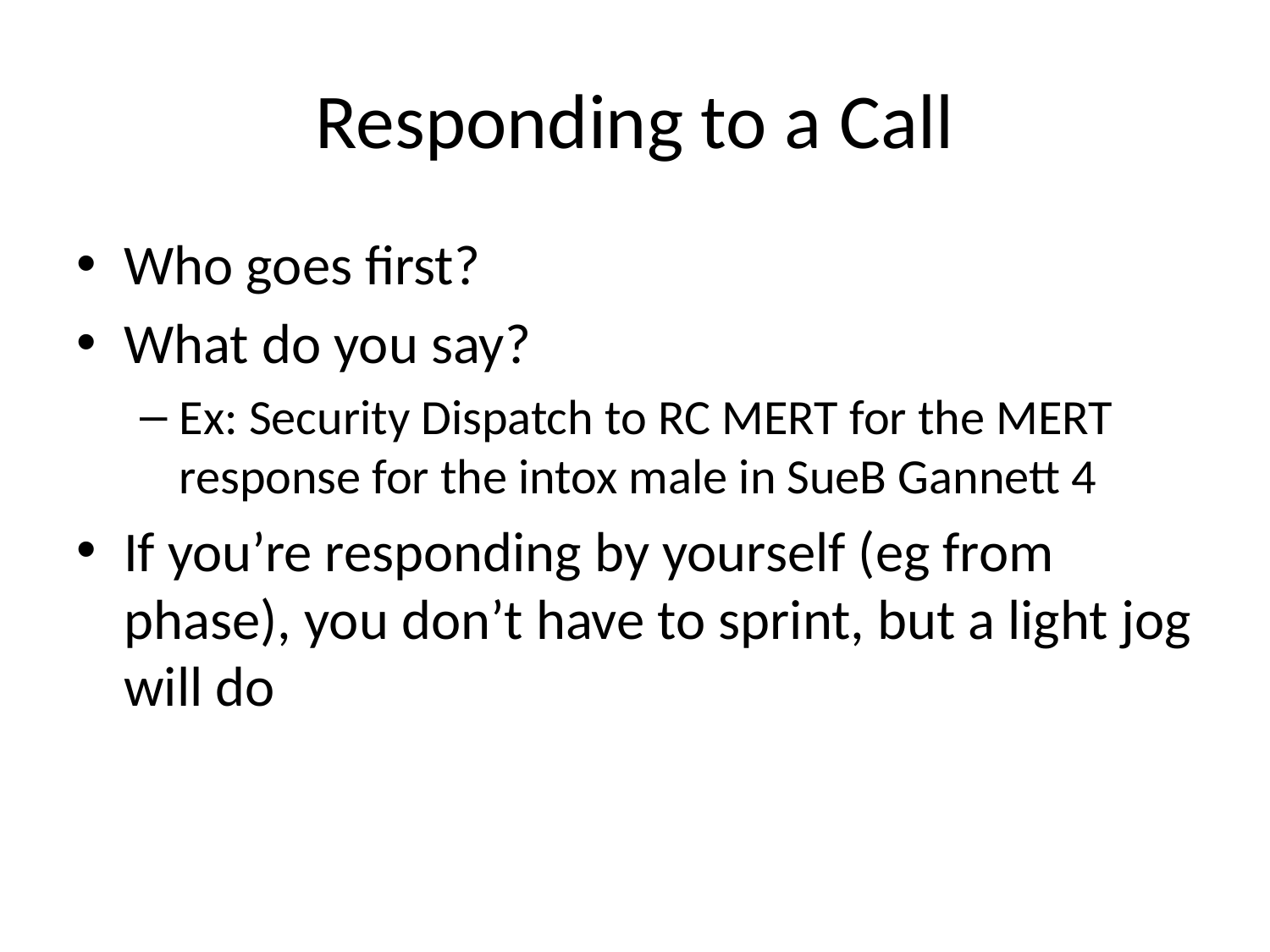

# Responding to a Call
Who goes first?
What do you say?
Ex: Security Dispatch to RC MERT for the MERT response for the intox male in SueB Gannett 4
If you’re responding by yourself (eg from phase), you don’t have to sprint, but a light jog will do